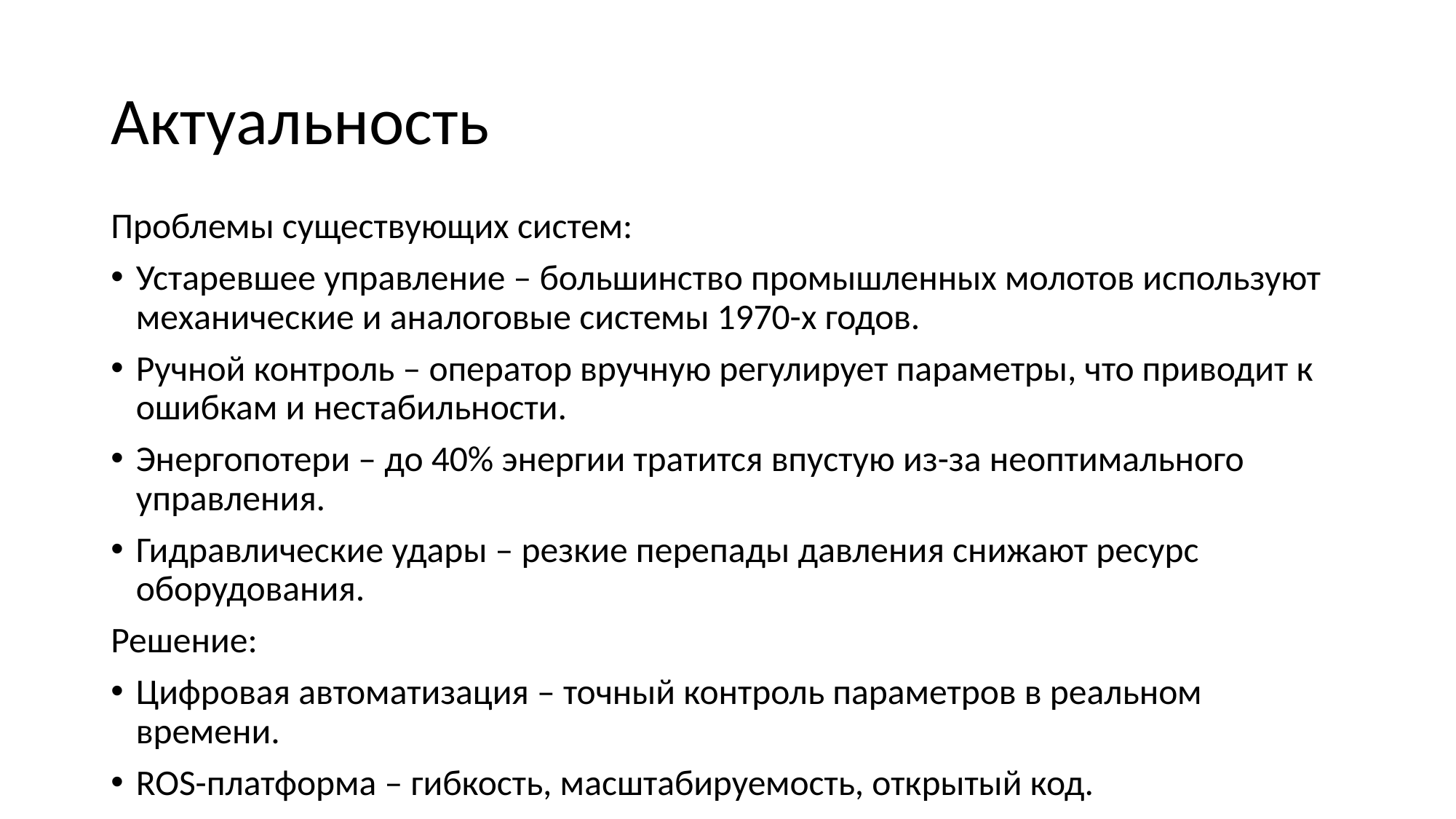

# Актуальность
Проблемы существующих систем:
Устаревшее управление – большинство промышленных молотов используют механические и аналоговые системы 1970-х годов.
Ручной контроль – оператор вручную регулирует параметры, что приводит к ошибкам и нестабильности.
Энергопотери – до 40% энергии тратится впустую из-за неоптимального управления.
Гидравлические удары – резкие перепады давления снижают ресурс оборудования.
Решение:
Цифровая автоматизация – точный контроль параметров в реальном времени.
ROS-платформа – гибкость, масштабируемость, открытый код.